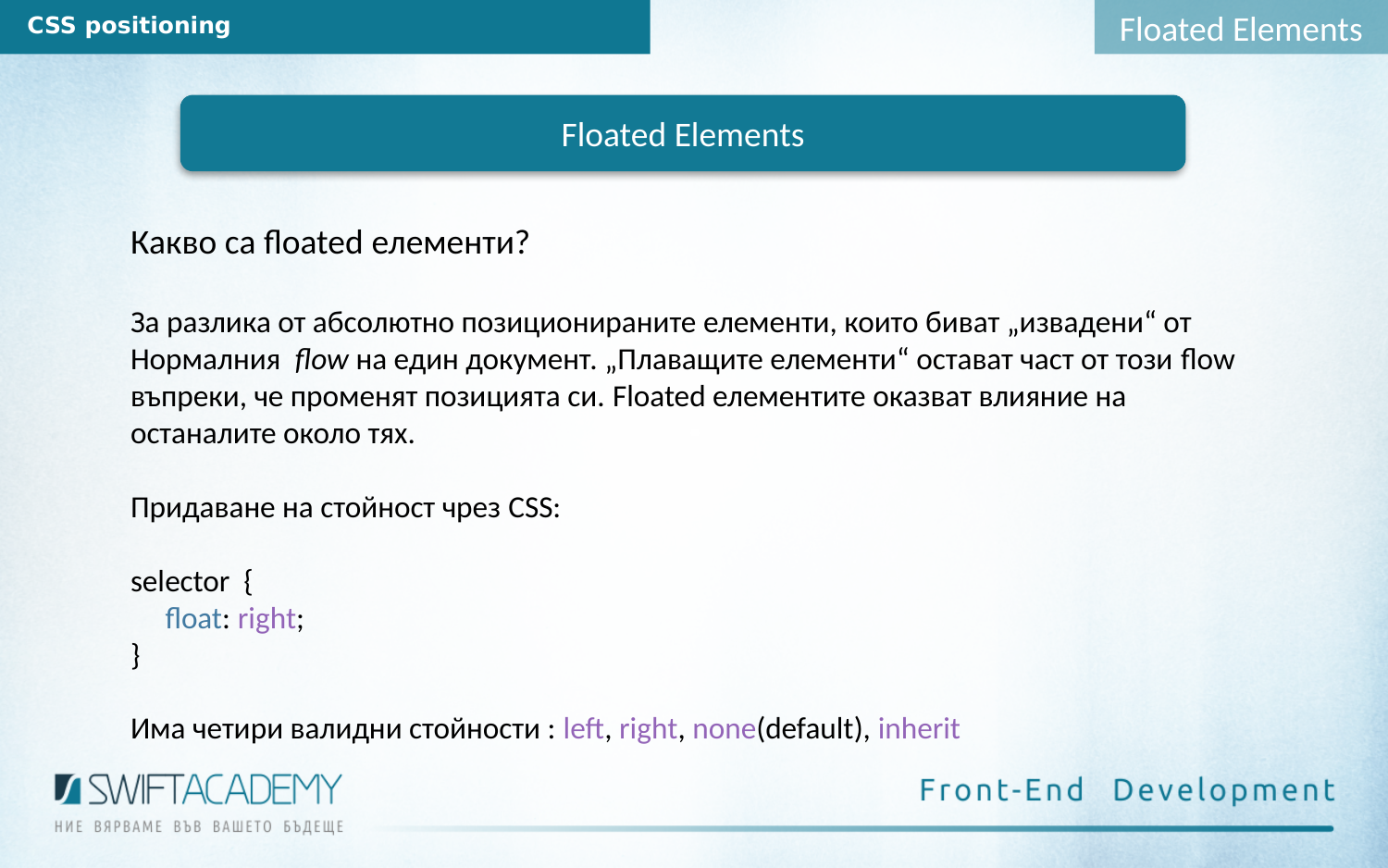

Floated Elements
CSS positioning
Floated Elements
Какво са floated елементи?

За разлика от абсолютно позиционираните елементи, които биват „извадени“ от
Нормалния  flow на един документ. „Плаващите елементи“ остават част от този flow
въпреки, че променят позицията си. Floated елементите оказват влияние на
останалите около тях.

Придаване на стойност чрез CSS:

selector  {
     float: right;
}

Има четири валидни стойности : left, right, none(default), inherit